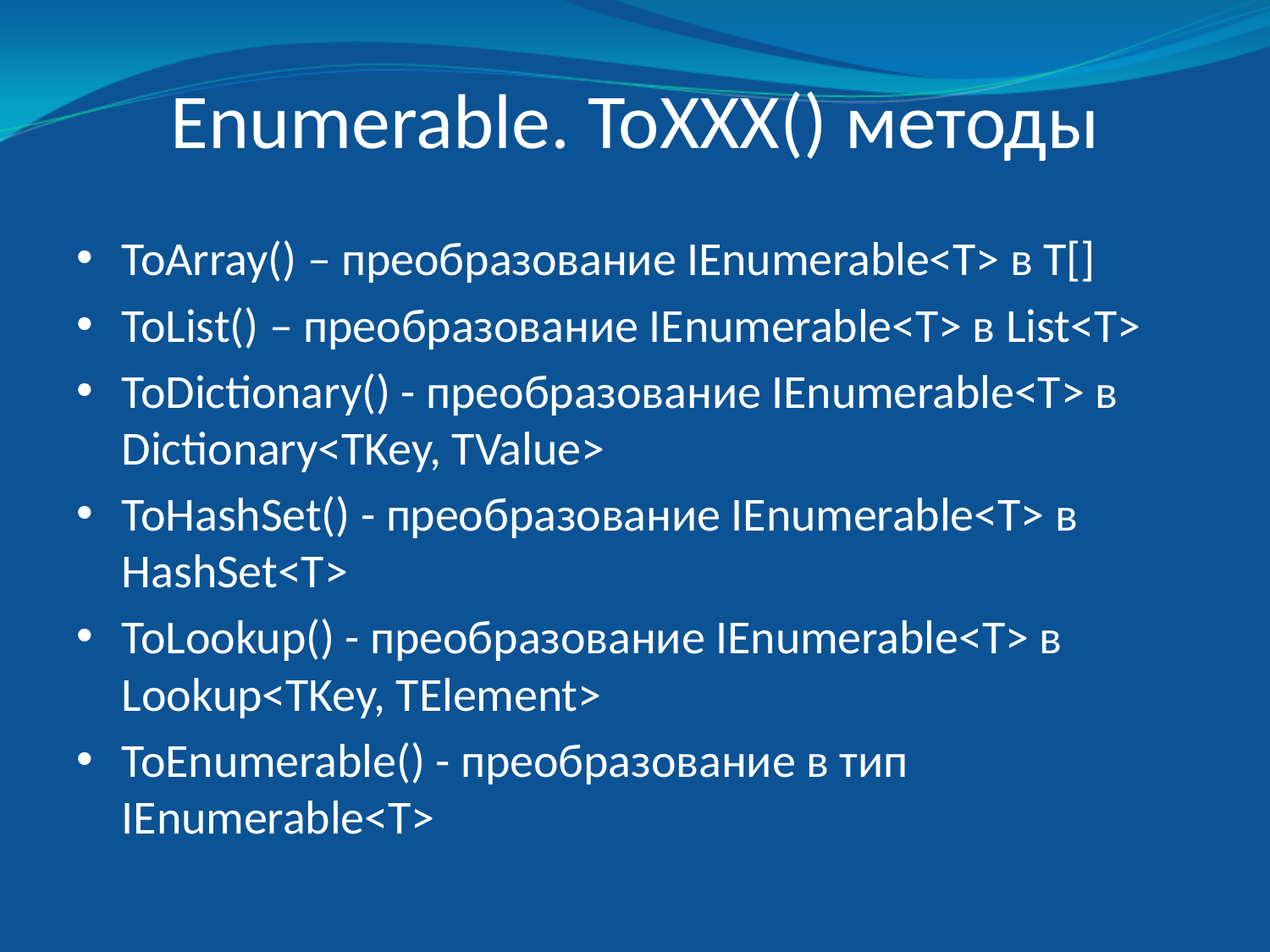

# Enumerable. ToXXX() методы
ToArray() – преобразование IEnumerable<T> в T[]
ToList() – преобразование IEnumerable<T> в List<T>
ToDictionary() - преобразование IEnumerable<T> в Dictionary<TKey, TValue>
ToHashSet() - преобразование IEnumerable<T> в HashSet<T>
ToLookup() - преобразование IEnumerable<T> в Lookup<TKey, TElement>
ToEnumerable() - преобразование в тип IEnumerable<T>